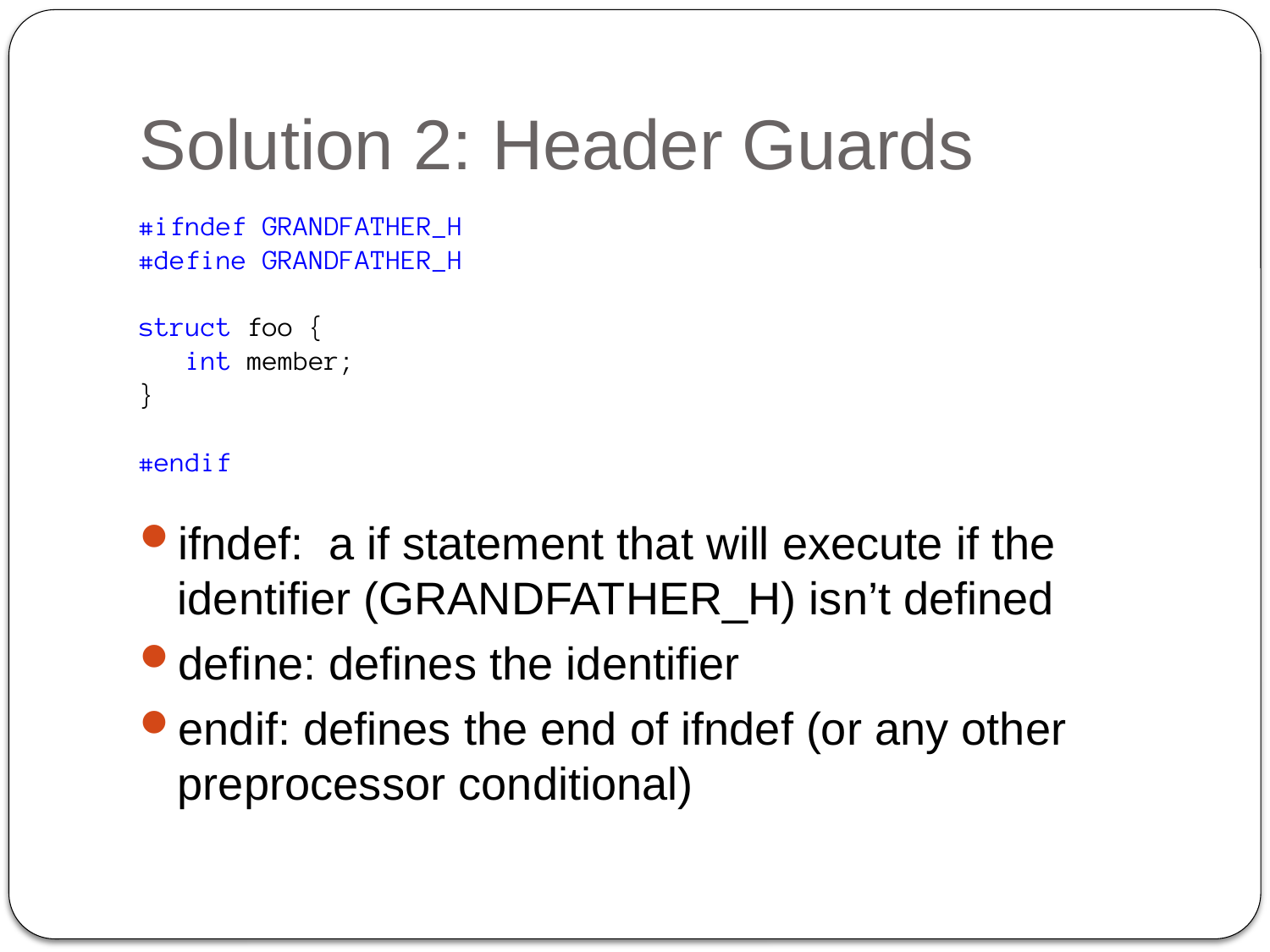

# Solution 2: Header Guards
#ifndef GRANDFATHER_H
#define GRANDFATHER_H

struct foo {
   int member;
}

#endif
ifndef:  a if statement that will execute if the identifier (GRANDFATHER_H) isn’t defined
define: defines the identifier
endif: defines the end of ifndef (or any other preprocessor conditional)